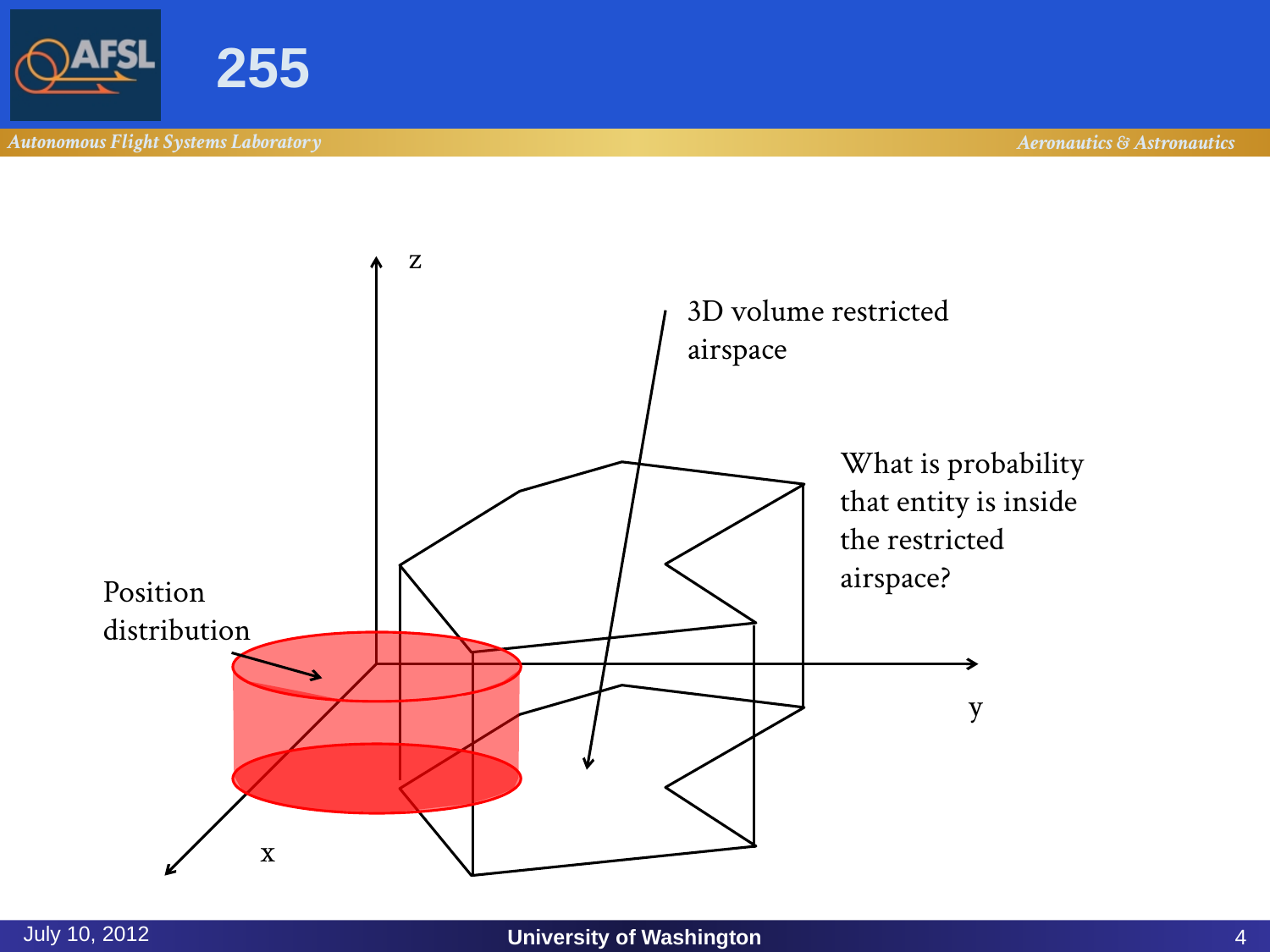

255
z
3D volume restricted airspace
What is probability that entity is inside the restricted airspace?

Position distribution

y

x
July 10, 2012
University of Washington
4